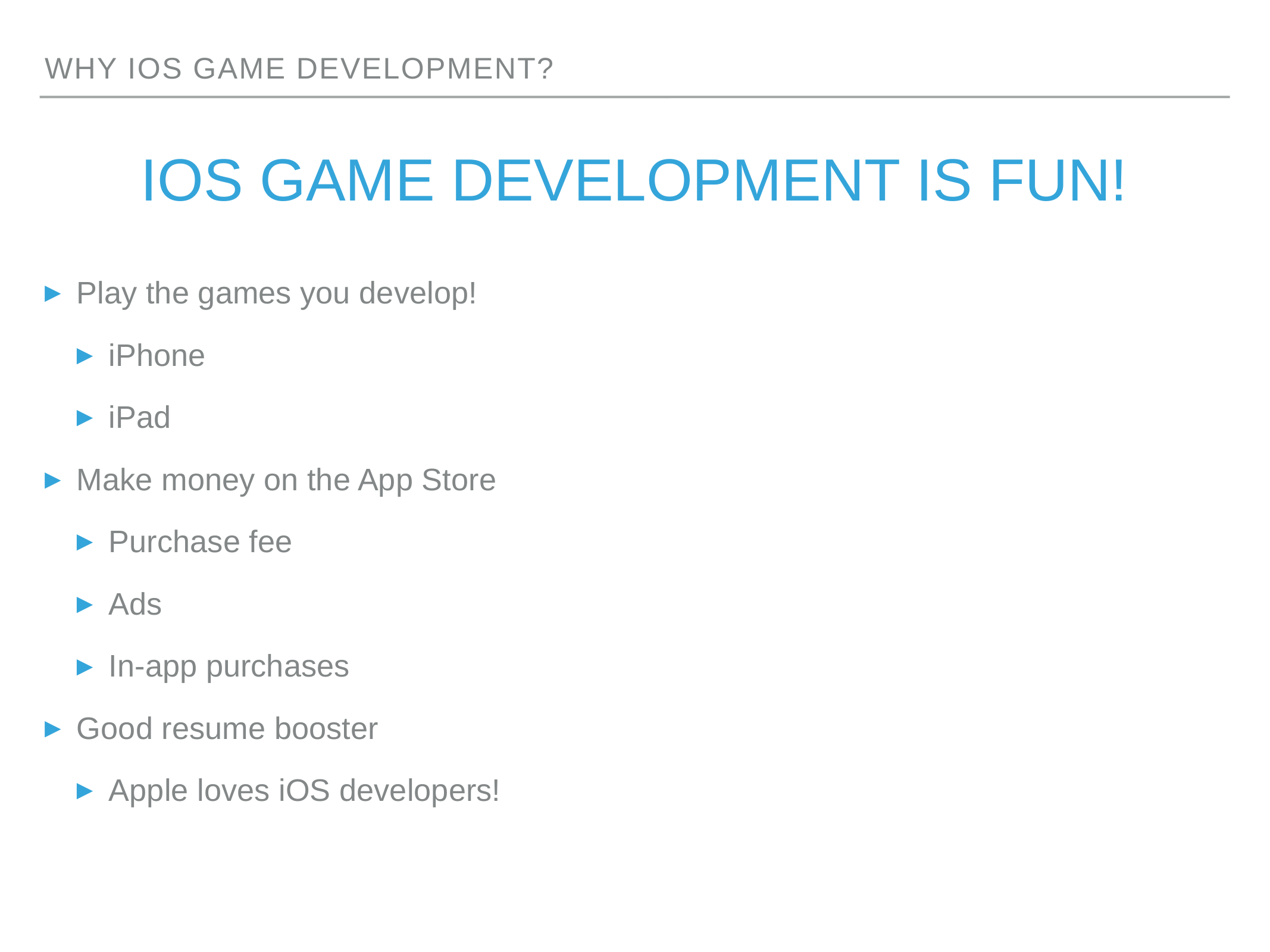

why iOS game development?
# iOS game development is fun!
Play the games you develop!
iPhone
iPad
Make money on the App Store
Purchase fee
Ads
In-app purchases
Good resume booster
Apple loves iOS developers!